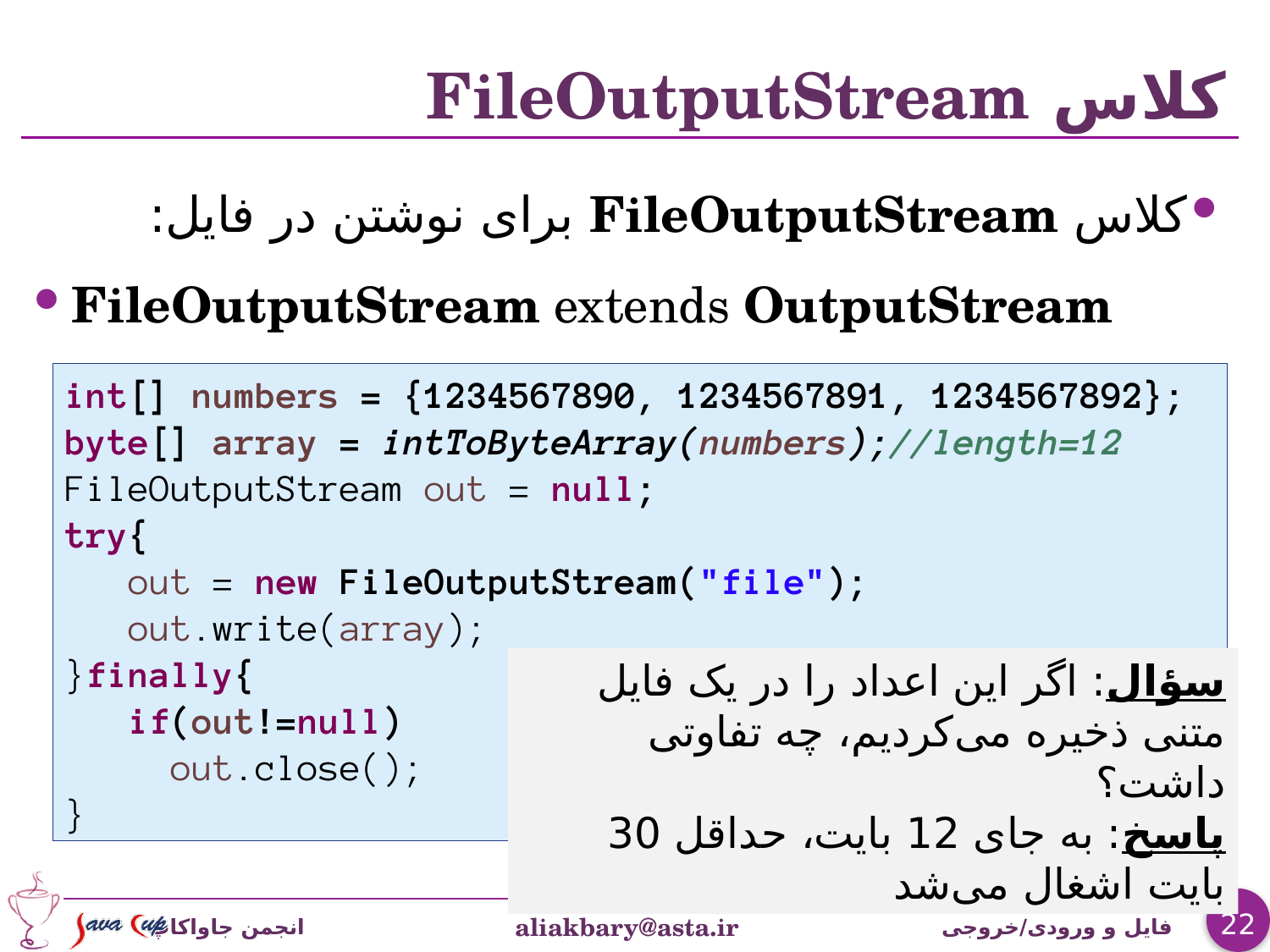

# کلاس FileOutputStream
کلاس FileOutputStream برای نوشتن در فایل‌:
FileOutputStream extends OutputStream

int[] numbers = {1234567890, 1234567891, 1234567892};
byte[] array = intToByteArray(numbers);//length=12
FileOutputStream out = null;
try{
out = new FileOutputStream("file");
out.write(array);
}finally{
if(out!=null)
  out.close();
}
سؤال: اگر این اعداد را در یک فایل متنی ذخیره می‌کردیم، چه تفاوتی داشت؟
پاسخ: به جای 12 بایت، حداقل 30 بایت اشغال می‌شد